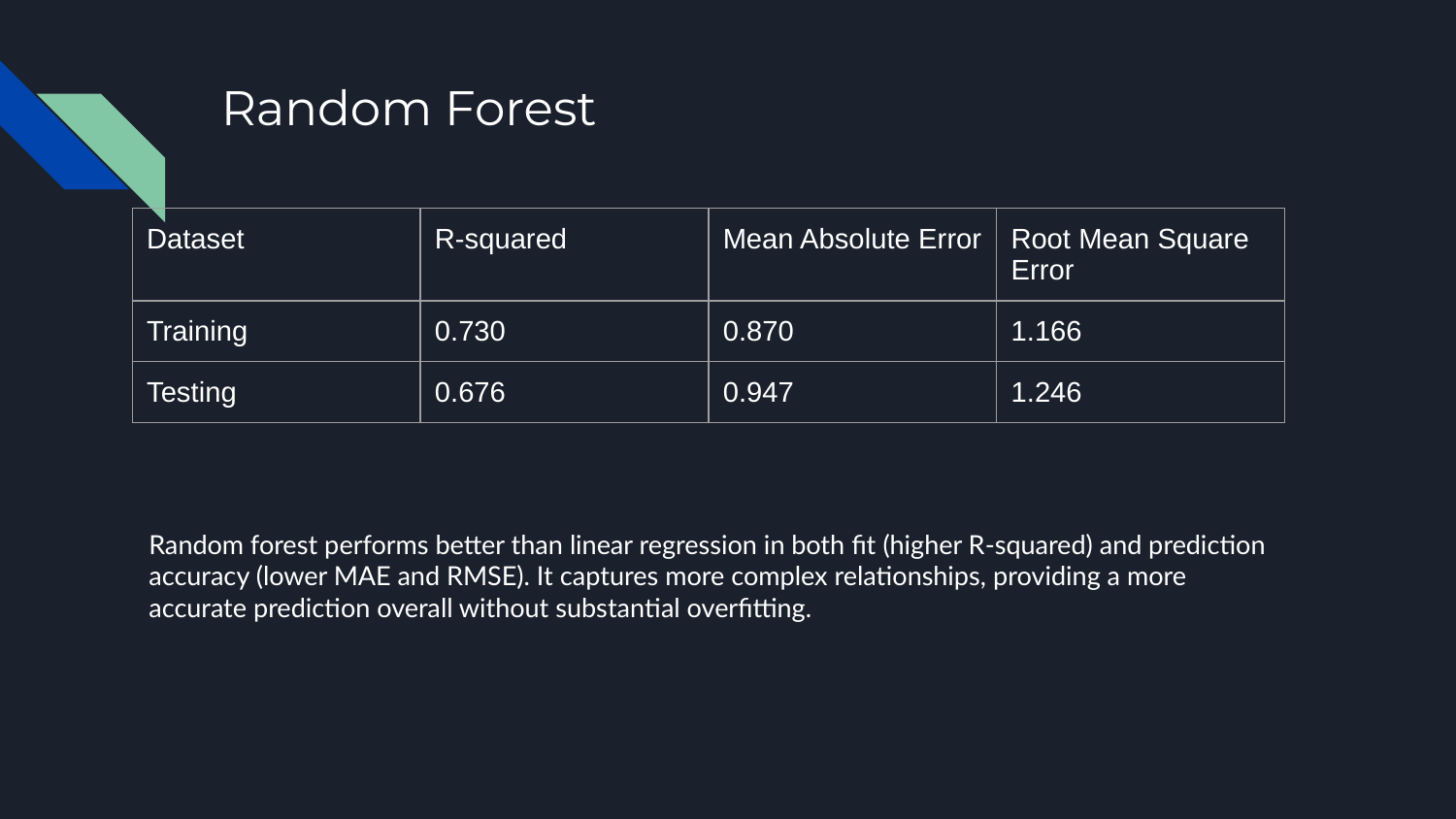

# Random Forest
| Dataset | R-squared | Mean Absolute Error | Root Mean Square Error |
| --- | --- | --- | --- |
| Training | 0.730 | 0.870 | 1.166 |
| Testing | 0.676 | 0.947 | 1.246 |
Random forest performs better than linear regression in both fit (higher R-squared) and prediction accuracy (lower MAE and RMSE). It captures more complex relationships, providing a more accurate prediction overall without substantial overfitting.